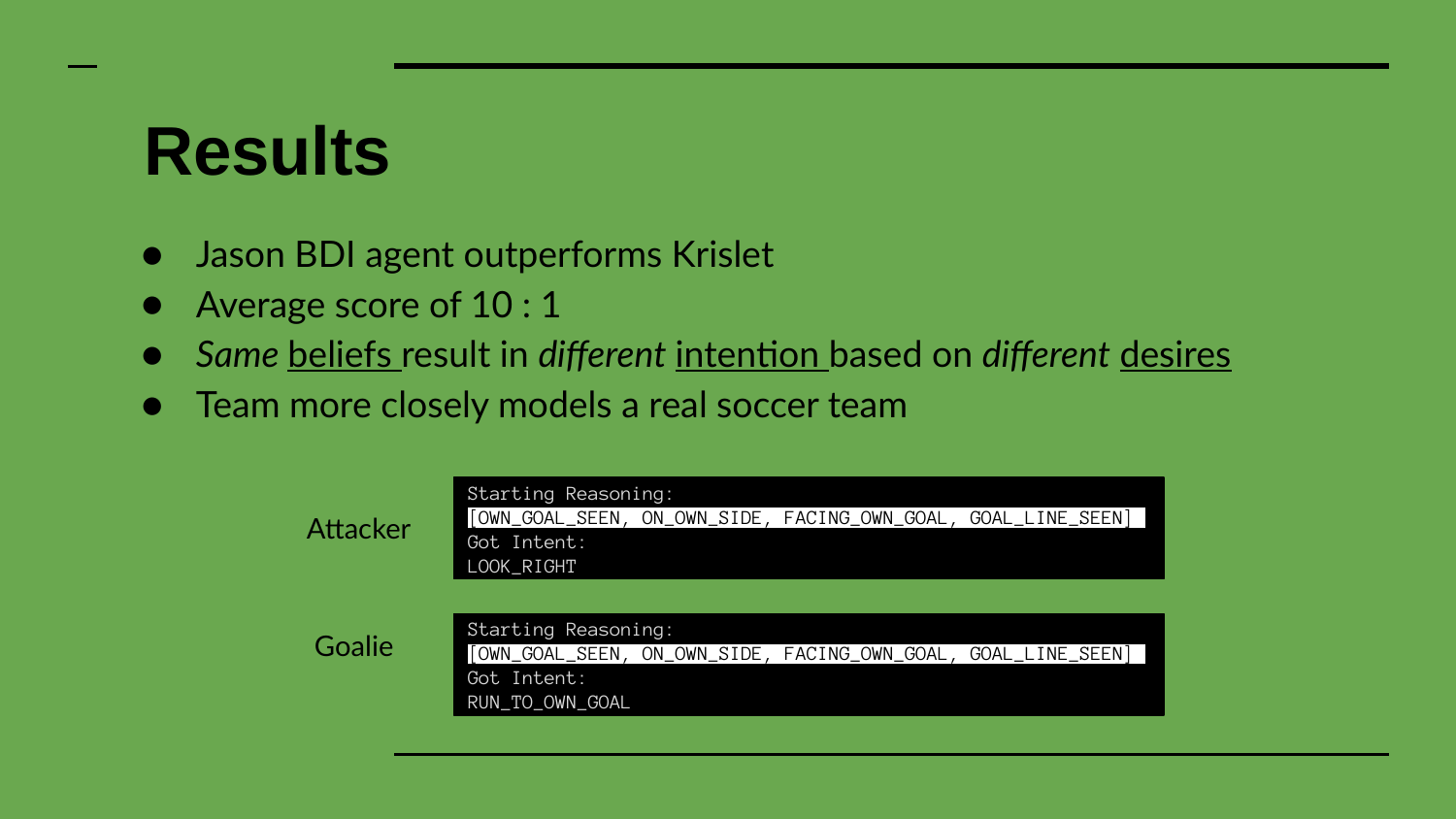

# Results
Jason BDI agent outperforms Krislet
Average score of 10 : 1
Same beliefs result in different intention based on different desires
Team more closely models a real soccer team
Starting Reasoning:
[OWN_GOAL_SEEN, ON_OWN_SIDE, FACING_OWN_GOAL, GOAL_LINE_SEEN]
Got Intent:
LOOK_RIGHT
Attacker
Goalie
Starting Reasoning:
[OWN_GOAL_SEEN, ON_OWN_SIDE, FACING_OWN_GOAL, GOAL_LINE_SEEN]
Got Intent:
RUN_TO_OWN_GOAL